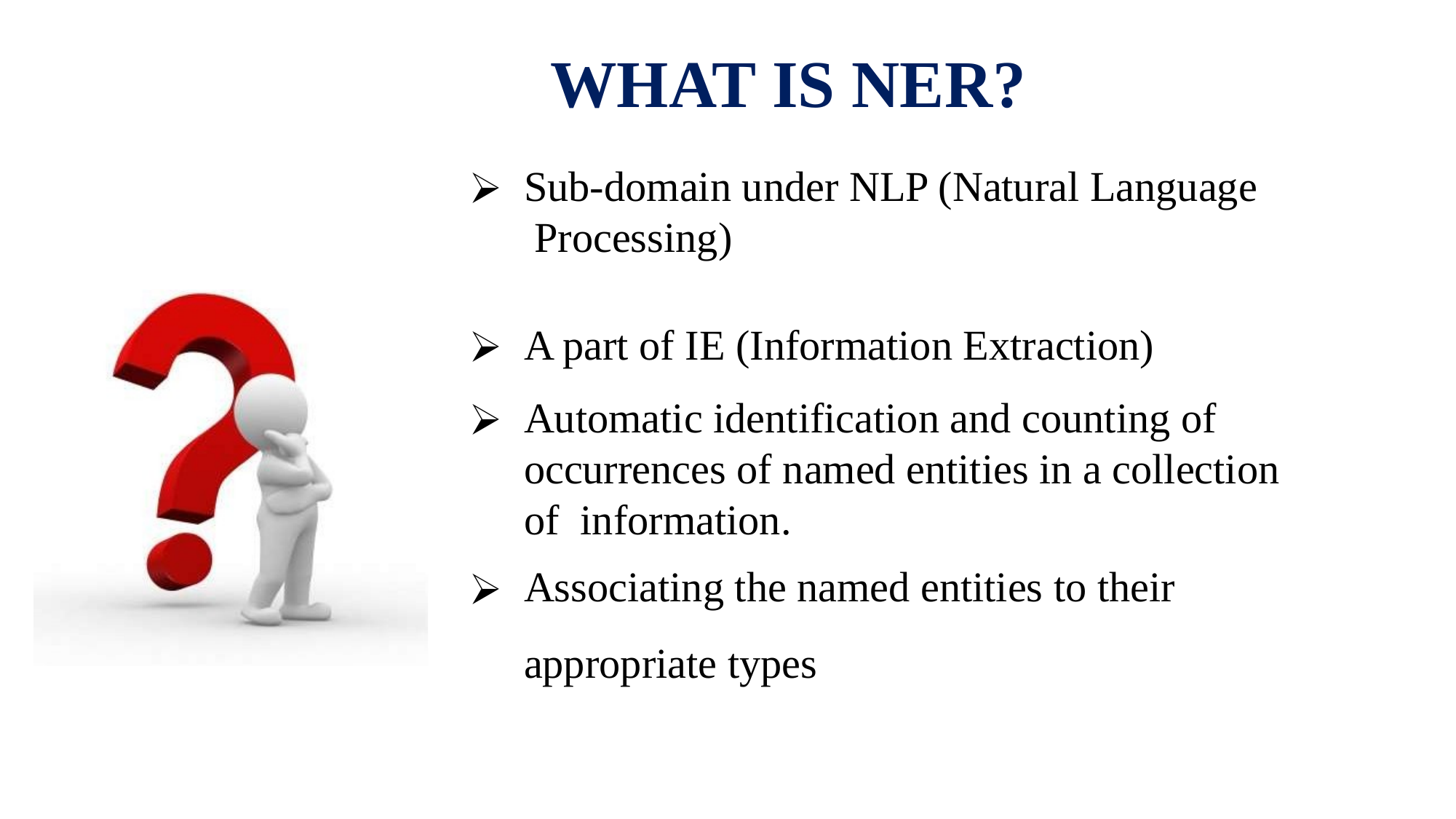

# WHAT IS NER?
Sub-domain under NLP (Natural Language  Processing)

A part of IE (Information Extraction)
Automatic identification and counting of  occurrences of named entities in a collection of  information.
Associating the named entities to their
appropriate types